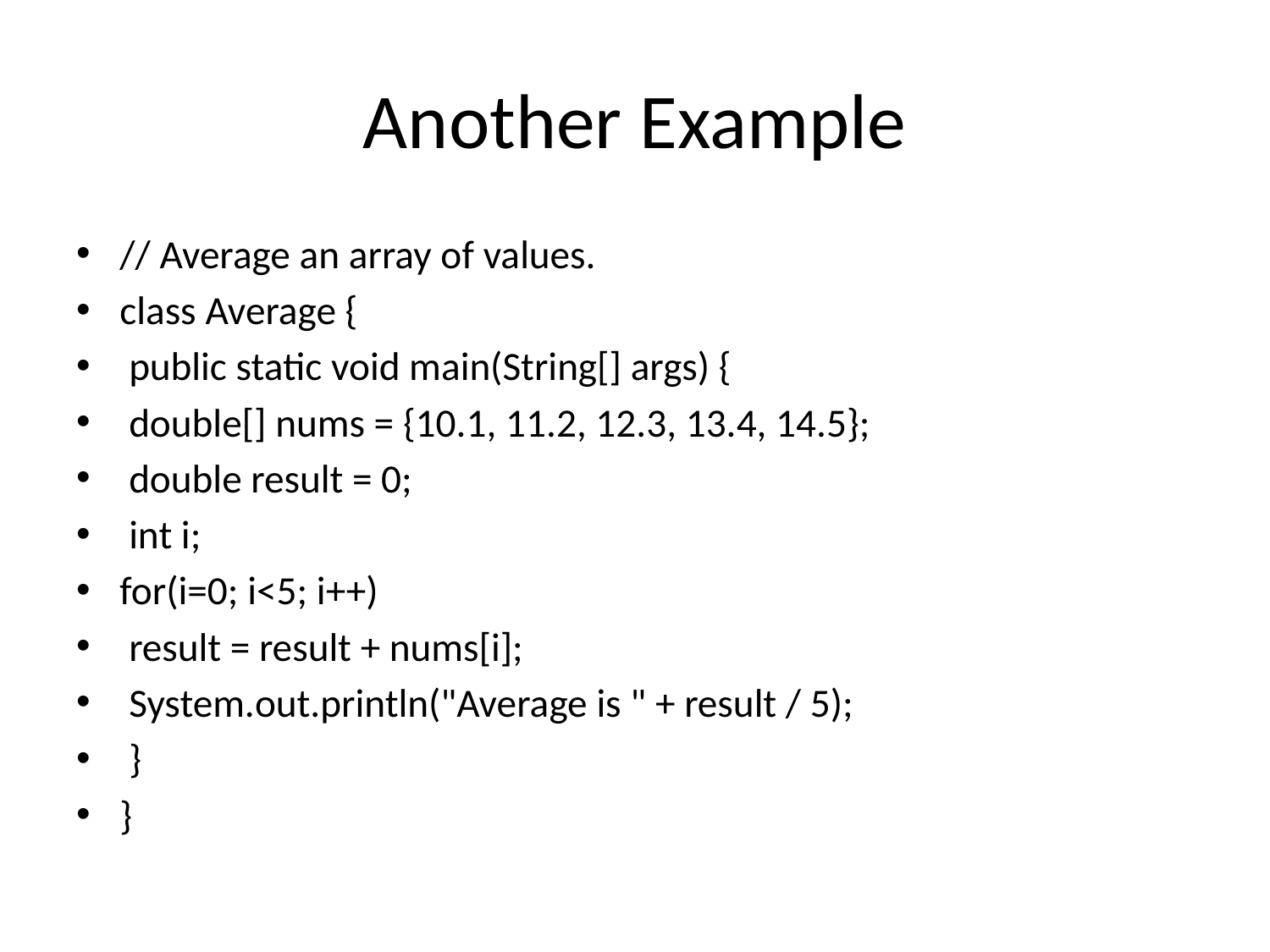

# Another Example
// Average an array of values.
class Average {
 public static void main(String[] args) {
 double[] nums = {10.1, 11.2, 12.3, 13.4, 14.5};
 double result = 0;
 int i;
for(i=0; i<5; i++)
 result = result + nums[i];
 System.out.println("Average is " + result / 5);
 }
}